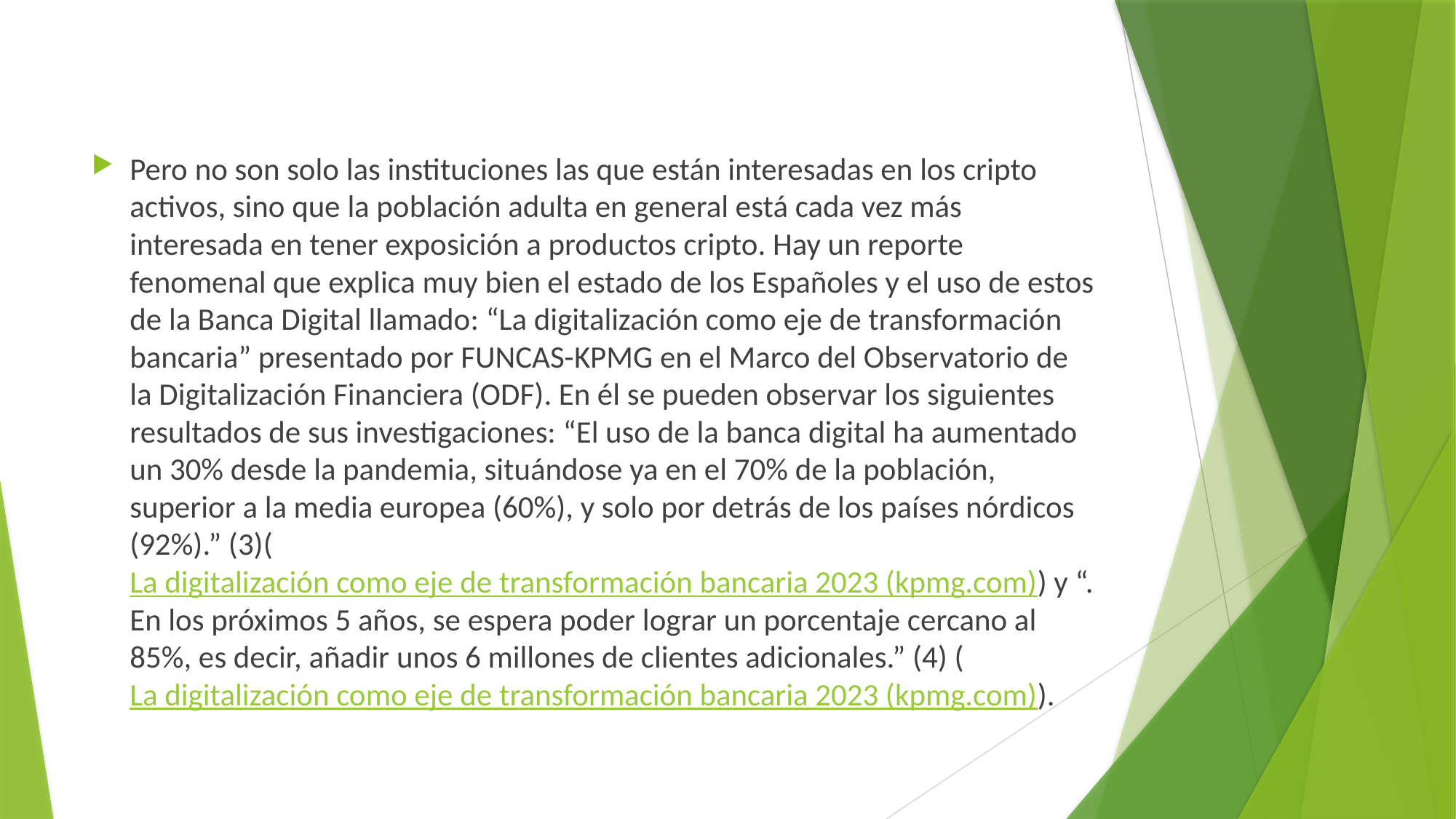

Pero no son solo las instituciones las que están interesadas en los cripto activos, sino que la población adulta en general está cada vez más interesada en tener exposición a productos cripto. Hay un reporte fenomenal que explica muy bien el estado de los Españoles y el uso de estos de la Banca Digital llamado: “La digitalización como eje de transformación bancaria” presentado por FUNCAS-KPMG en el Marco del Observatorio de la Digitalización Financiera (ODF). En él se pueden observar los siguientes resultados de sus investigaciones: “El uso de la banca digital ha aumentado un 30% desde la pandemia, situándose ya en el 70% de la población, superior a la media europea (60%), y solo por detrás de los países nórdicos (92%).” (3)( La digitalización como eje de transformación bancaria 2023 (kpmg.com)) y “. En los próximos 5 años, se espera poder lograr un porcentaje cercano al 85%, es decir, añadir unos 6 millones de clientes adicionales.” (4) (La digitalización como eje de transformación bancaria 2023 (kpmg.com)).